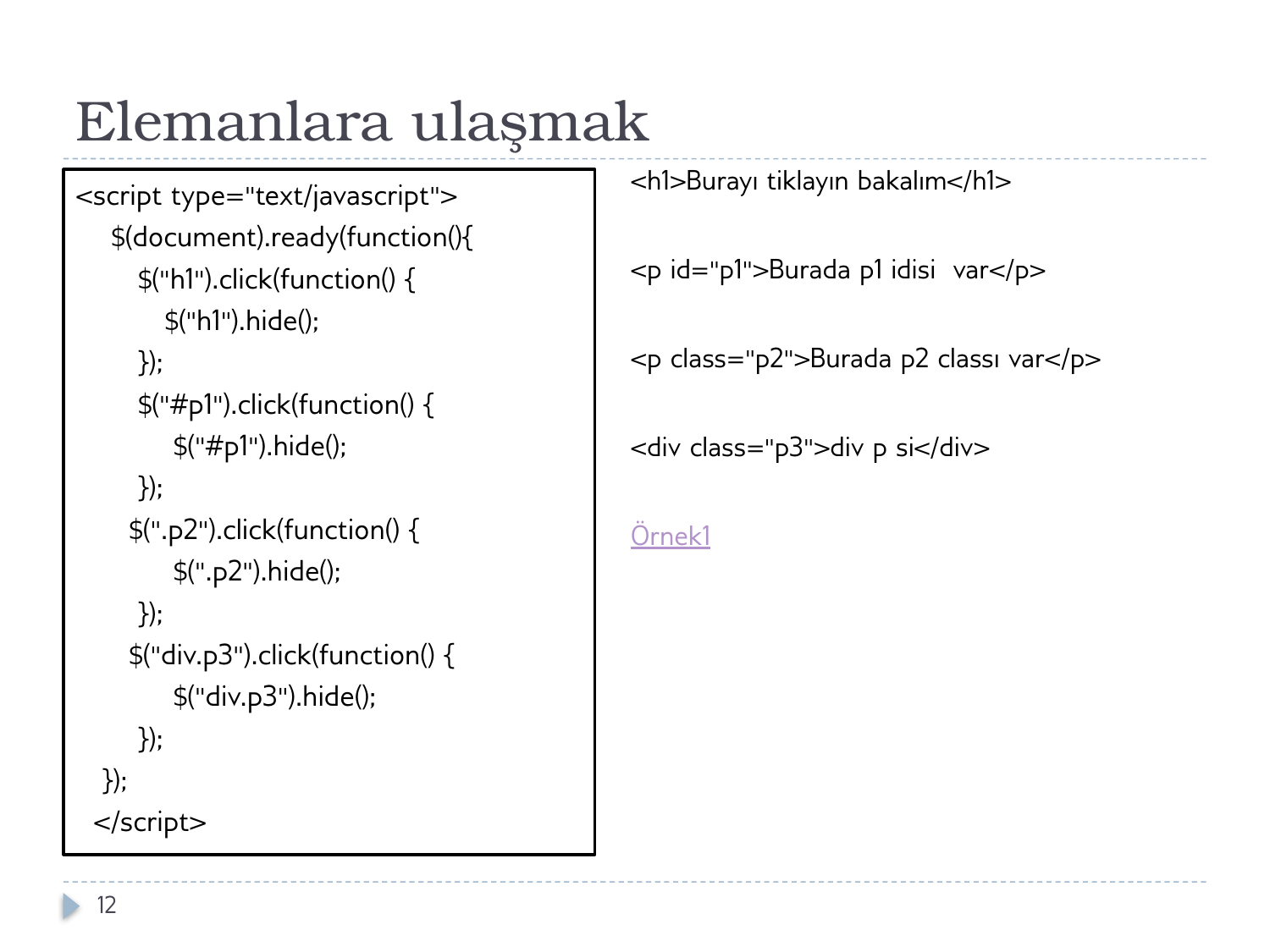

# Elemanlara ulaşmak
<h1>Burayı tiklayın bakalım</h1>

<p id="p1">Burada p1 idisi  var</p>

<p class="p2">Burada p2 classı var</p>

<div class="p3">div p si</div>

Örnek1

<script type="text/javascript">
    $(document).ready(function(){
       $("h1").click(function() {
          $("h1").hide();
       });
       $("#p1").click(function() {
           $("#p1").hide();
       });
      $(".p2").click(function() {
           $(".p2").hide();
       });
      $("div.p3").click(function() {
           $("div.p3").hide();
       });
   });
  </script>
12